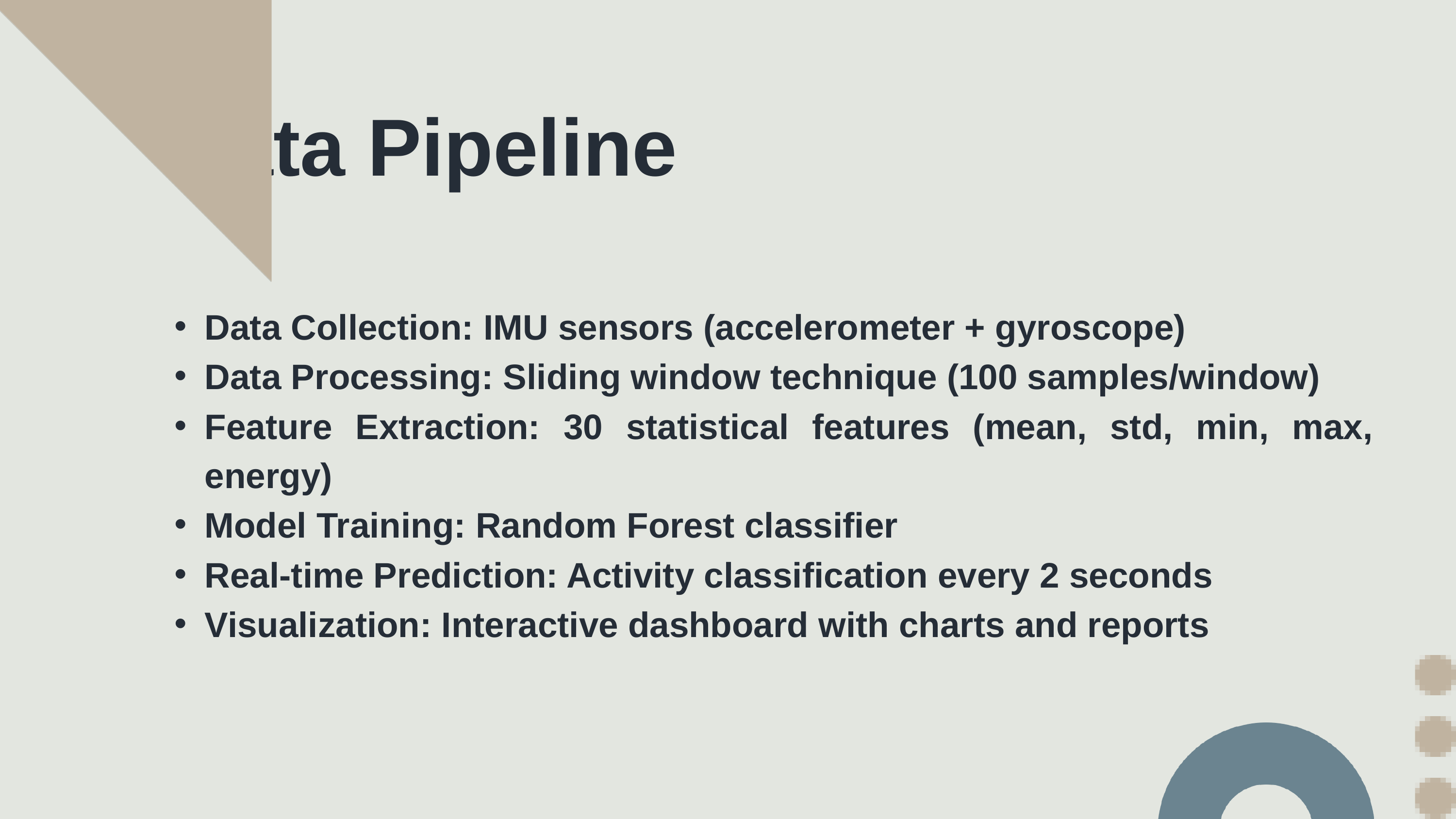

Data Pipeline

Data Collection: IMU sensors (accelerometer + gyroscope)
Data Processing: Sliding window technique (100 samples/window)
Feature Extraction: 30 statistical features (mean, std, min, max, energy)
Model Training: Random Forest classifier
Real-time Prediction: Activity classification every 2 seconds
Visualization: Interactive dashboard with charts and reports